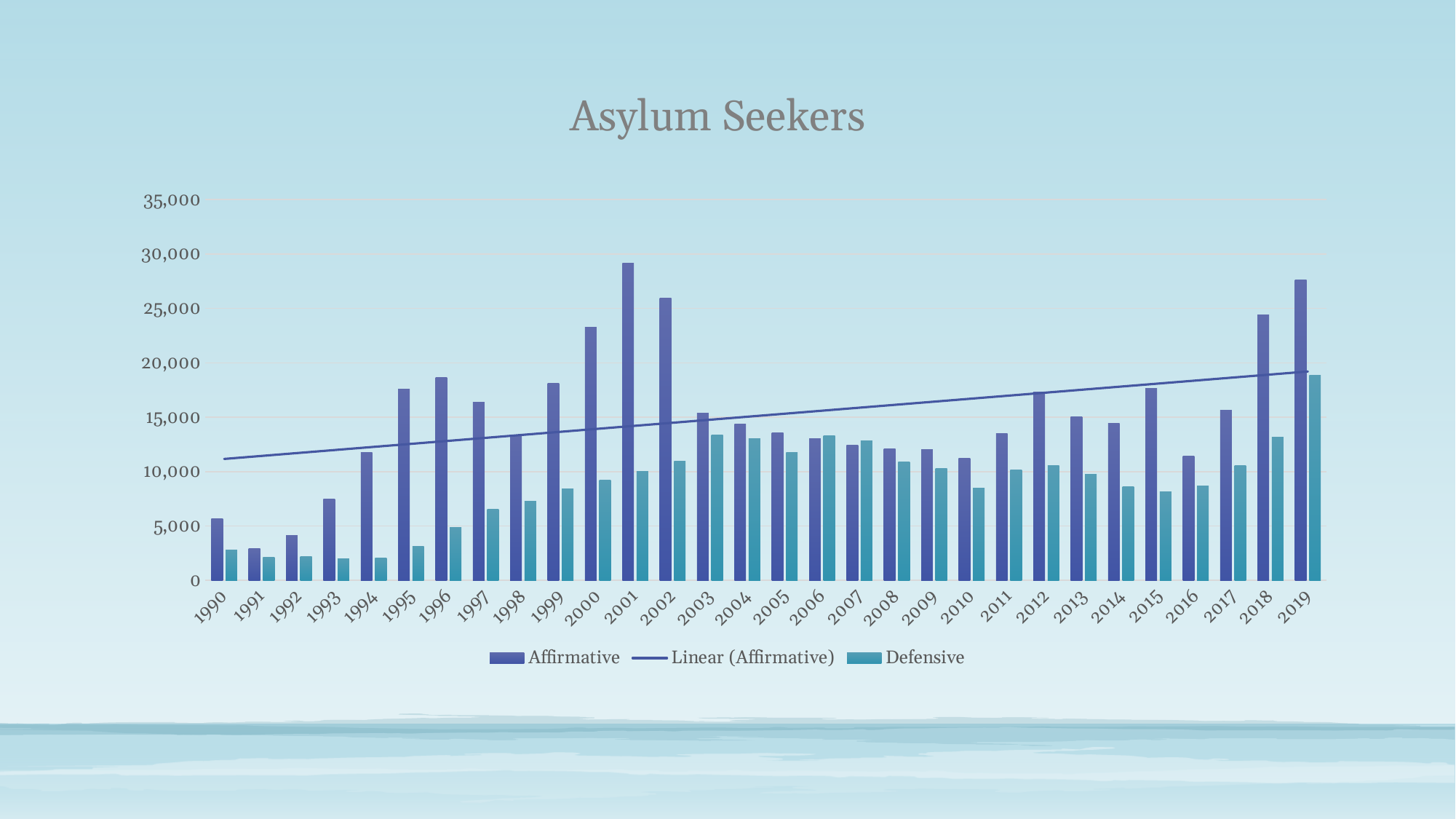

# Asylum Seekers

### Chart

| Category | Affirmative | Defensive |
|---|---|---|
| 1990 | 5672.0 | 2800.0 |
| 1991 | 2908.0 | 2127.0 |
| 1992 | 4123.0 | 2184.0 |
| 1993 | 7509.0 | 2034.0 |
| 1994 | 11775.0 | 2053.0 |
| 1995 | 17573.0 | 3130.0 |
| 1996 | 18624.0 | 4908.0 |
| 1997 | 16380.0 | 6559.0 |
| 1998 | 13216.0 | 7291.0 |
| 1999 | 18150.0 | 8421.0 |
| 2000 | 23278.0 | 9236.0 |
| 2001 | 29147.0 | 10001.0 |
| 2002 | 25960.0 | 10977.0 |
| 2003 | 15367.0 | 13376.0 |
| 2004 | 14354.0 | 13022.0 |
| 2005 | 13547.0 | 11757.0 |
| 2006 | 13048.0 | 13304.0 |
| 2007 | 12459.0 | 12859.0 |
| 2008 | 12130.0 | 10892.0 |
| 2009 | 12003.0 | 10300.0 |
| 2010 | 11258.0 | 8519.0 |
| 2011 | 13470.0 | 10138.0 |
| 2012 | 17345.0 | 10575.0 |
| 2013 | 15075.0 | 9767.0 |
| 2014 | 14441.0 | 8636.0 |
| 2015 | 17674.0 | 8140.0 |
| 2016 | 11457.0 | 8695.0 |
| 2017 | 15639.0 | 10560.0 |
| 2018 | 24382.0 | 13185.0 |
| 2019 | 27643.0 | 18865.0 |